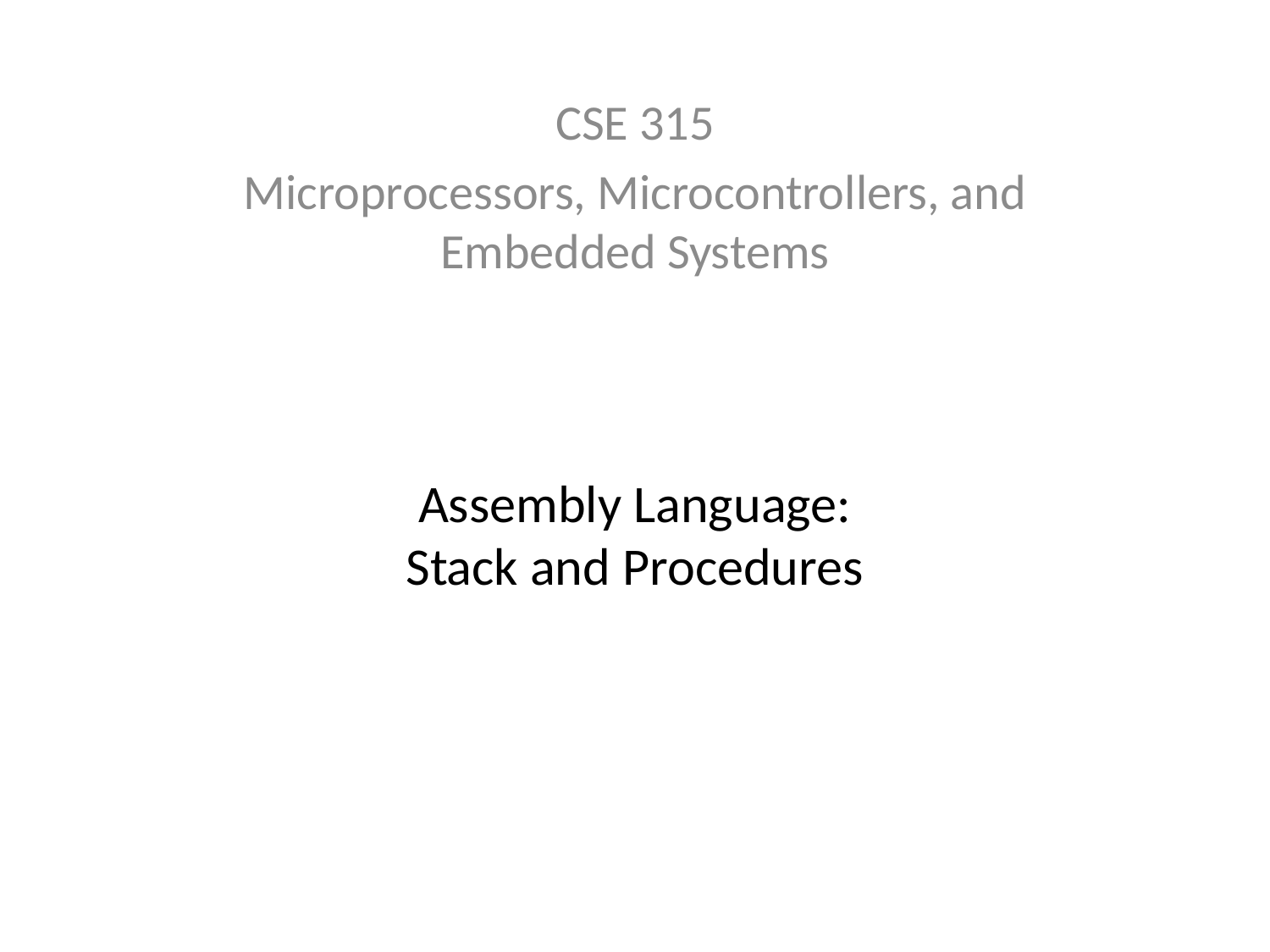

CSE 315
Microprocessors, Microcontrollers, and Embedded Systems
# Assembly Language: Stack and Procedures